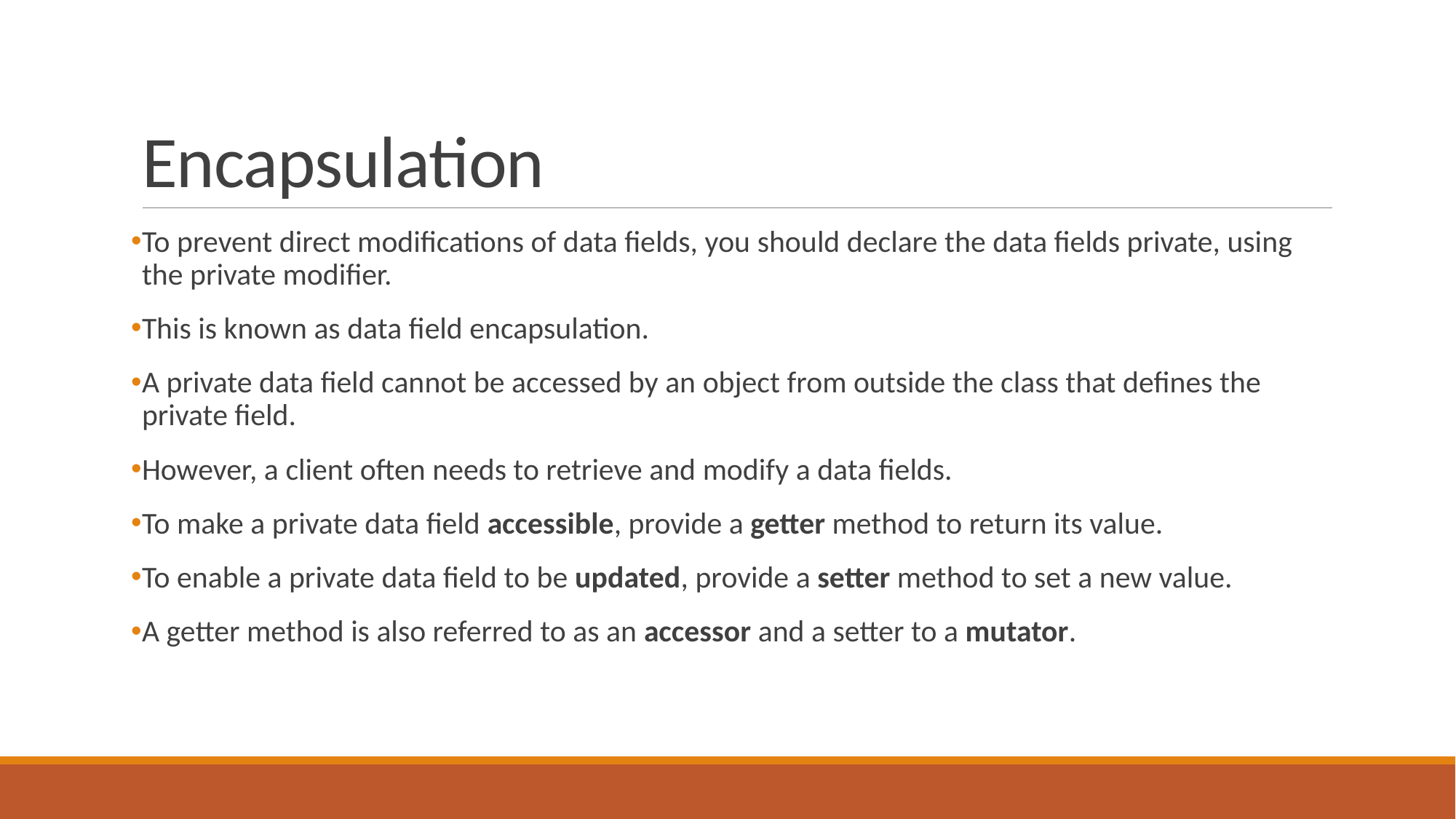

# Encapsulation
To prevent direct modifications of data fields, you should declare the data fields private, using the private modifier.
This is known as data field encapsulation.
A private data field cannot be accessed by an object from outside the class that defines the private field.
However, a client often needs to retrieve and modify a data fields.
To make a private data field accessible, provide a getter method to return its value.
To enable a private data field to be updated, provide a setter method to set a new value.
A getter method is also referred to as an accessor and a setter to a mutator.